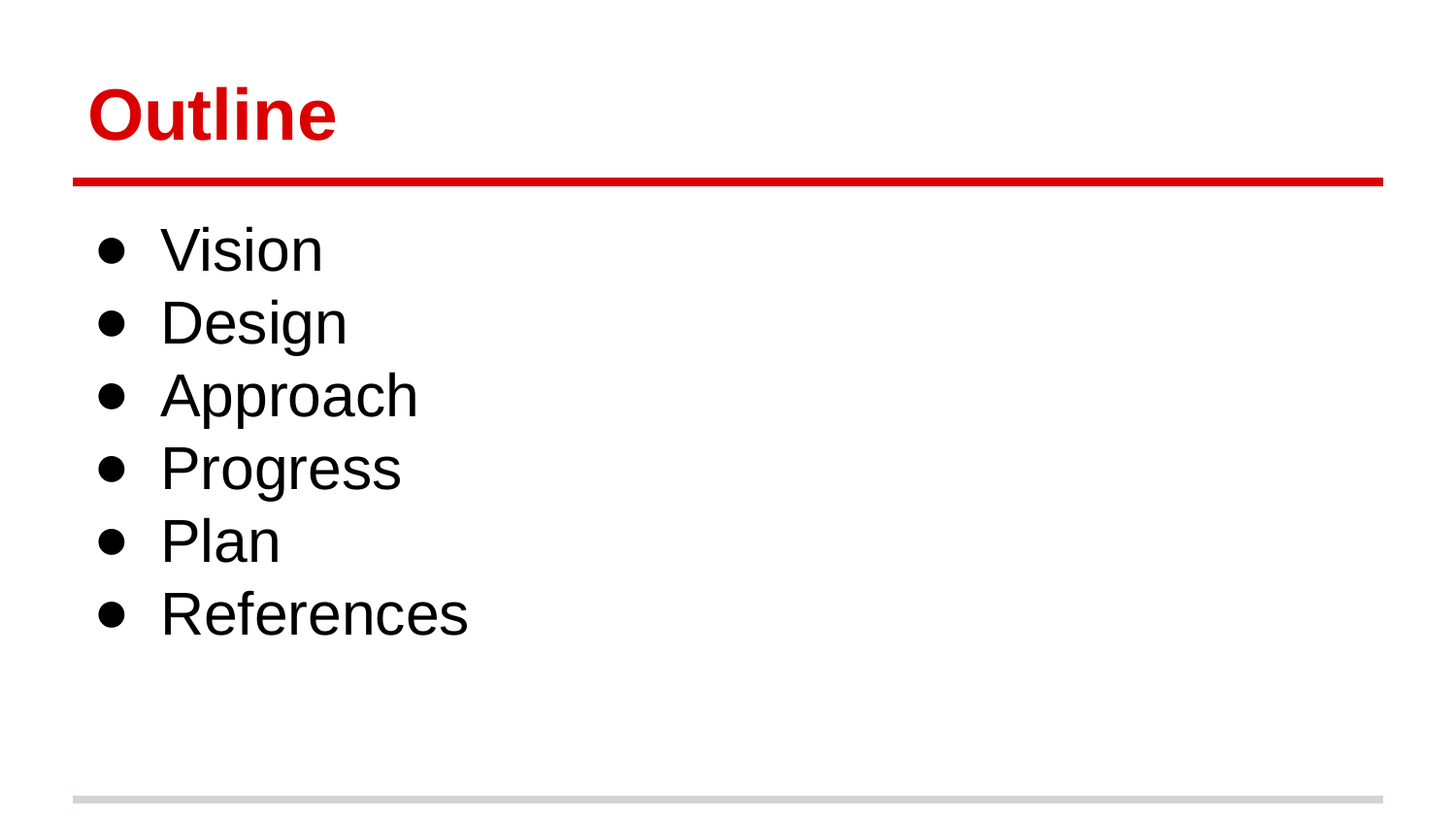

# Outline
Vision
Design
Approach
Progress
Plan
References